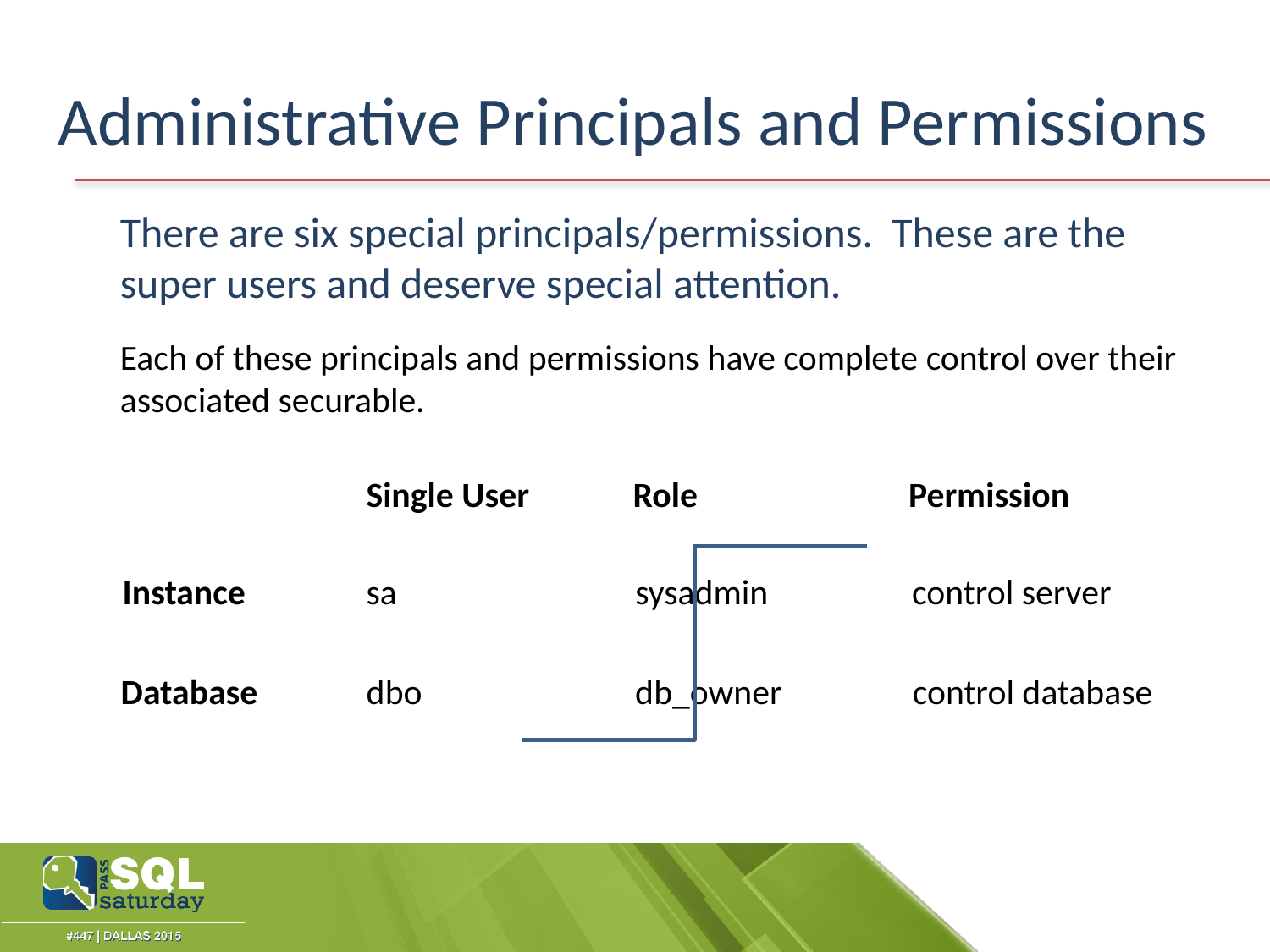

# Administrative Principals and Permissions
There are six special principals/permissions.  These are the super users and deserve special attention.
Each of these principals and permissions have complete control over their associated securable.
Single User
Role
Permission
Instance
sa
sysadmin
control server
dbo
db_owner
control database
Database